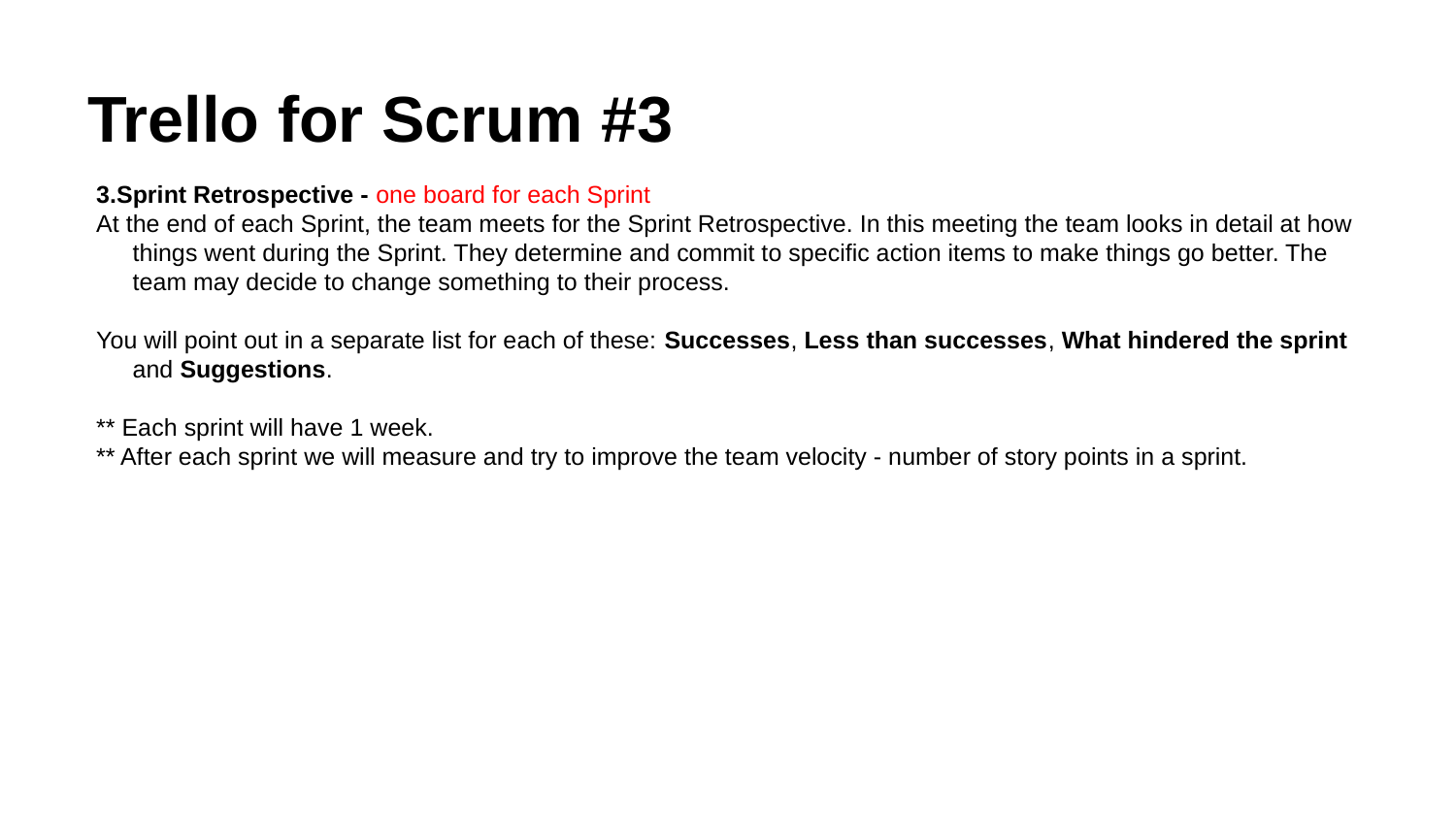

# Trello for Scrum #3

3.Sprint Retrospective - one board for each Sprint
At the end of each Sprint, the team meets for the Sprint Retrospective. In this meeting the team looks in detail at how things went during the Sprint. They determine and commit to specific action items to make things go better. The team may decide to change something to their process.

You will point out in a separate list for each of these: Successes, Less than successes, What hindered the sprint and Suggestions.

** Each sprint will have 1 week.
** After each sprint we will measure and try to improve the team velocity - number of story points in a sprint.